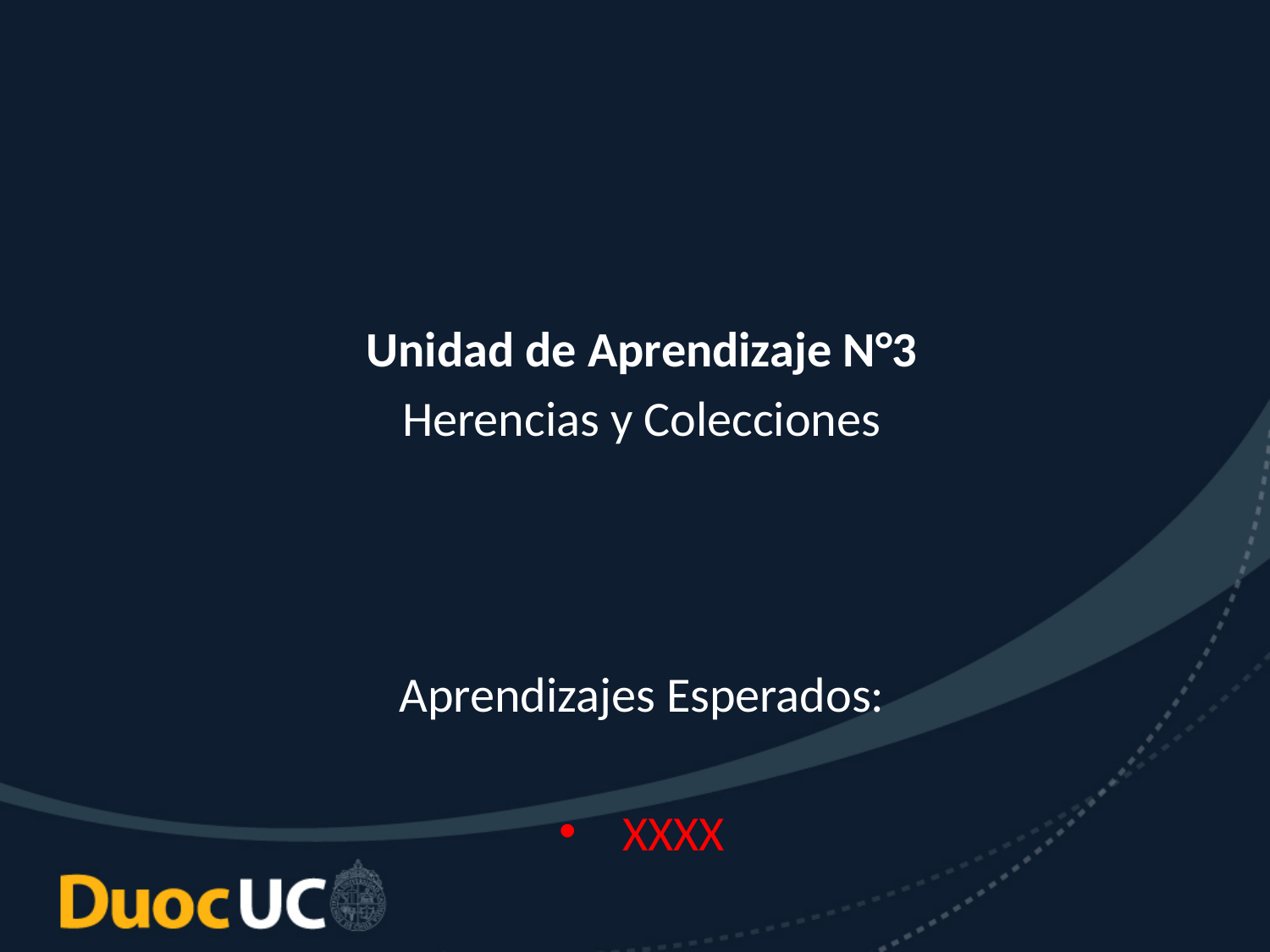

Unidad de Aprendizaje N°3
Herencias y Colecciones

Aprendizajes Esperados:

XXXX